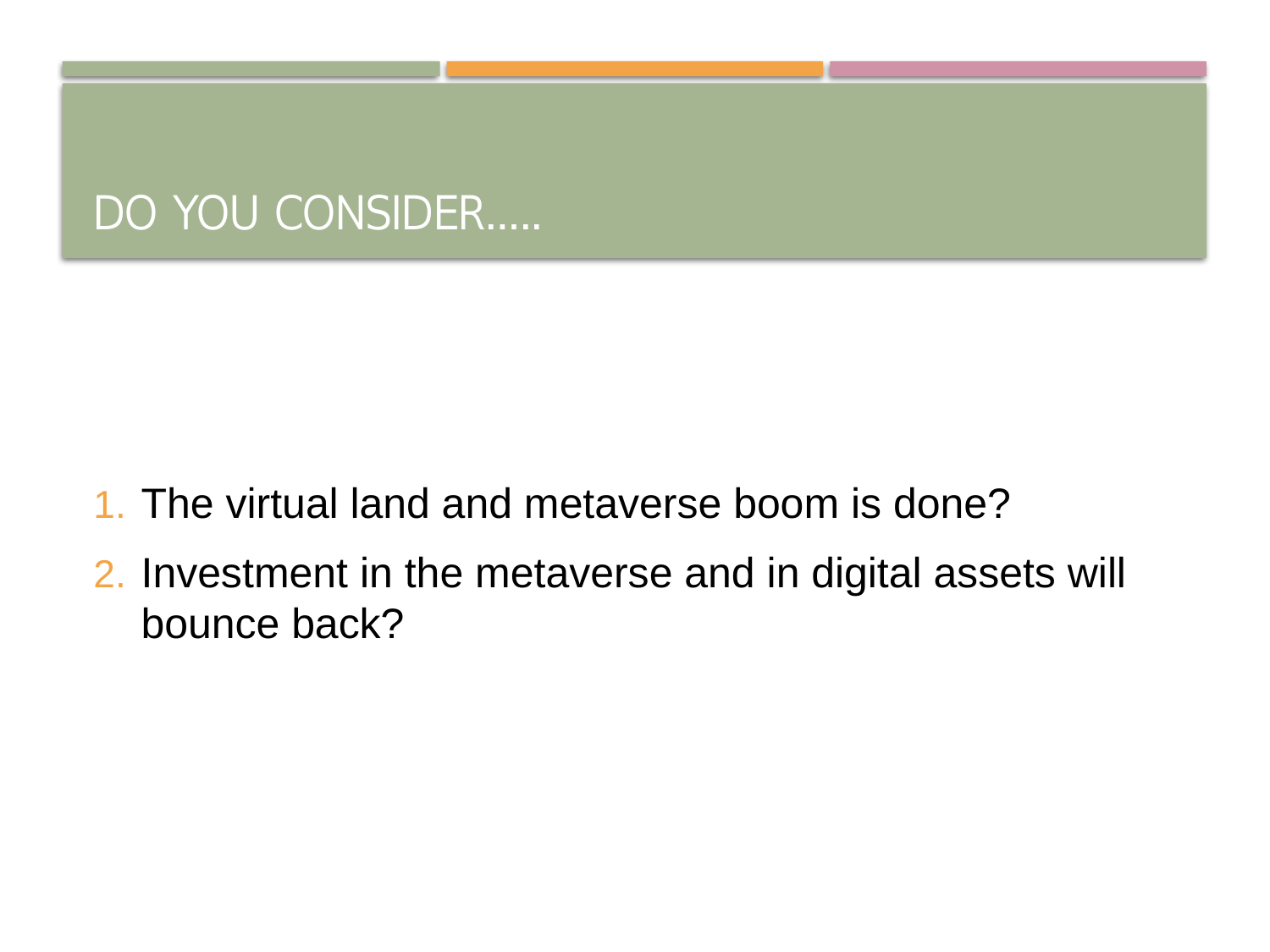

# Do you consider…..
The virtual land and metaverse boom is done?
Investment in the metaverse and in digital assets will bounce back?